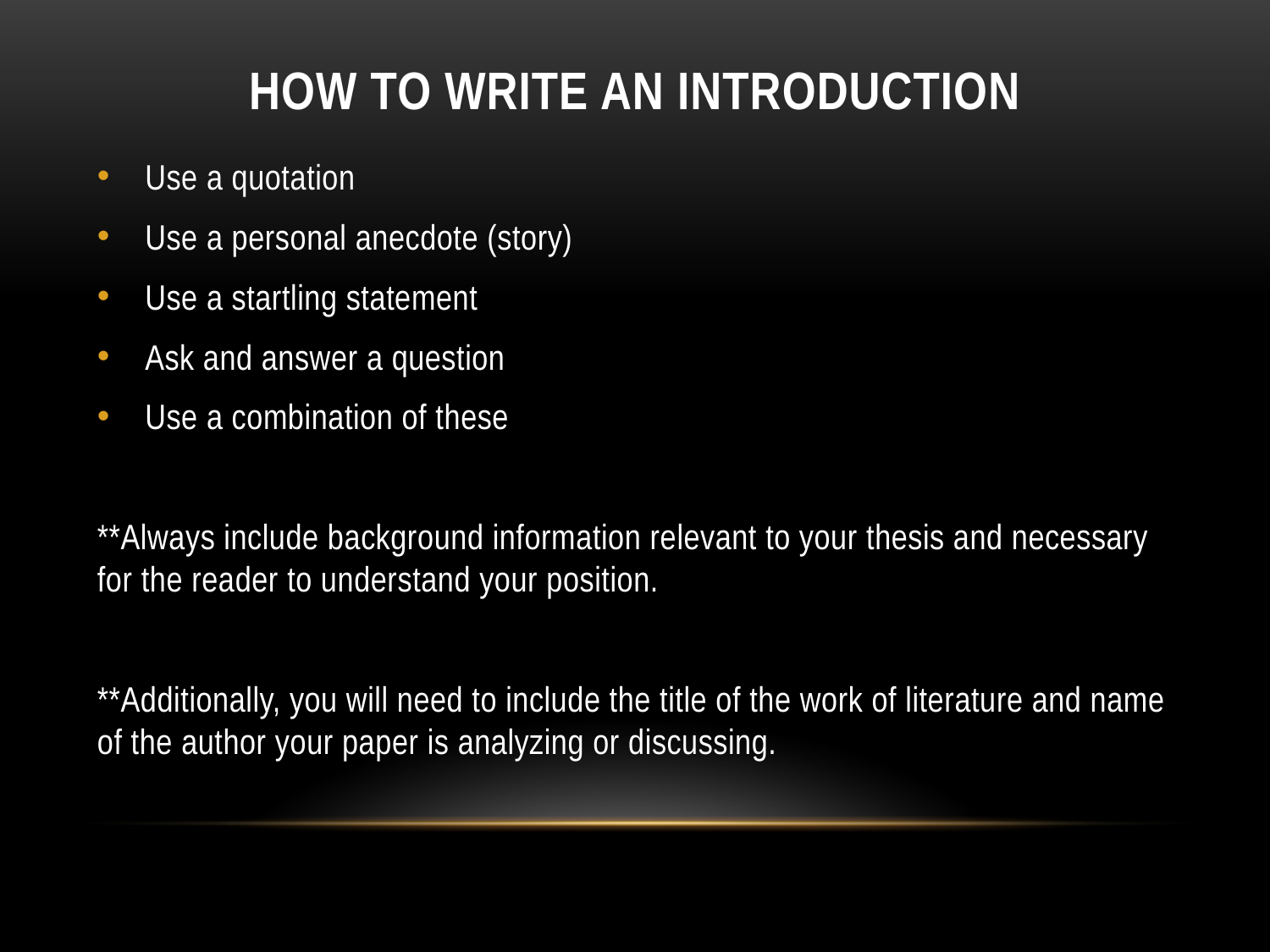

# How to Write an introduction
Use a quotation
Use a personal anecdote (story)
Use a startling statement
Ask and answer a question
Use a combination of these

**Always include background information relevant to your thesis and necessary for the reader to understand your position.

**Additionally, you will need to include the title of the work of literature and name of the author your paper is analyzing or discussing.